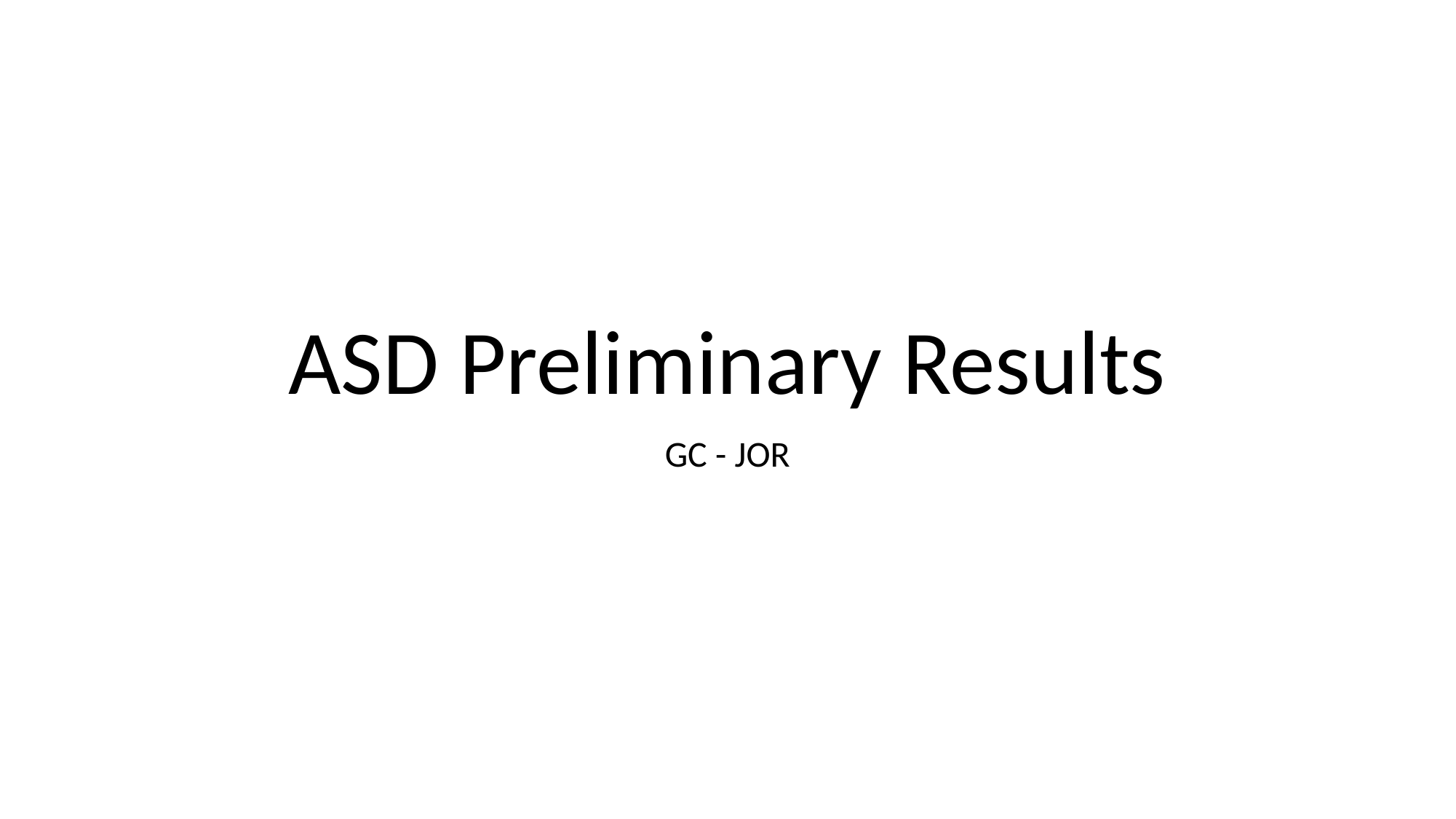

# ASD Preliminary Results
GC - JOR